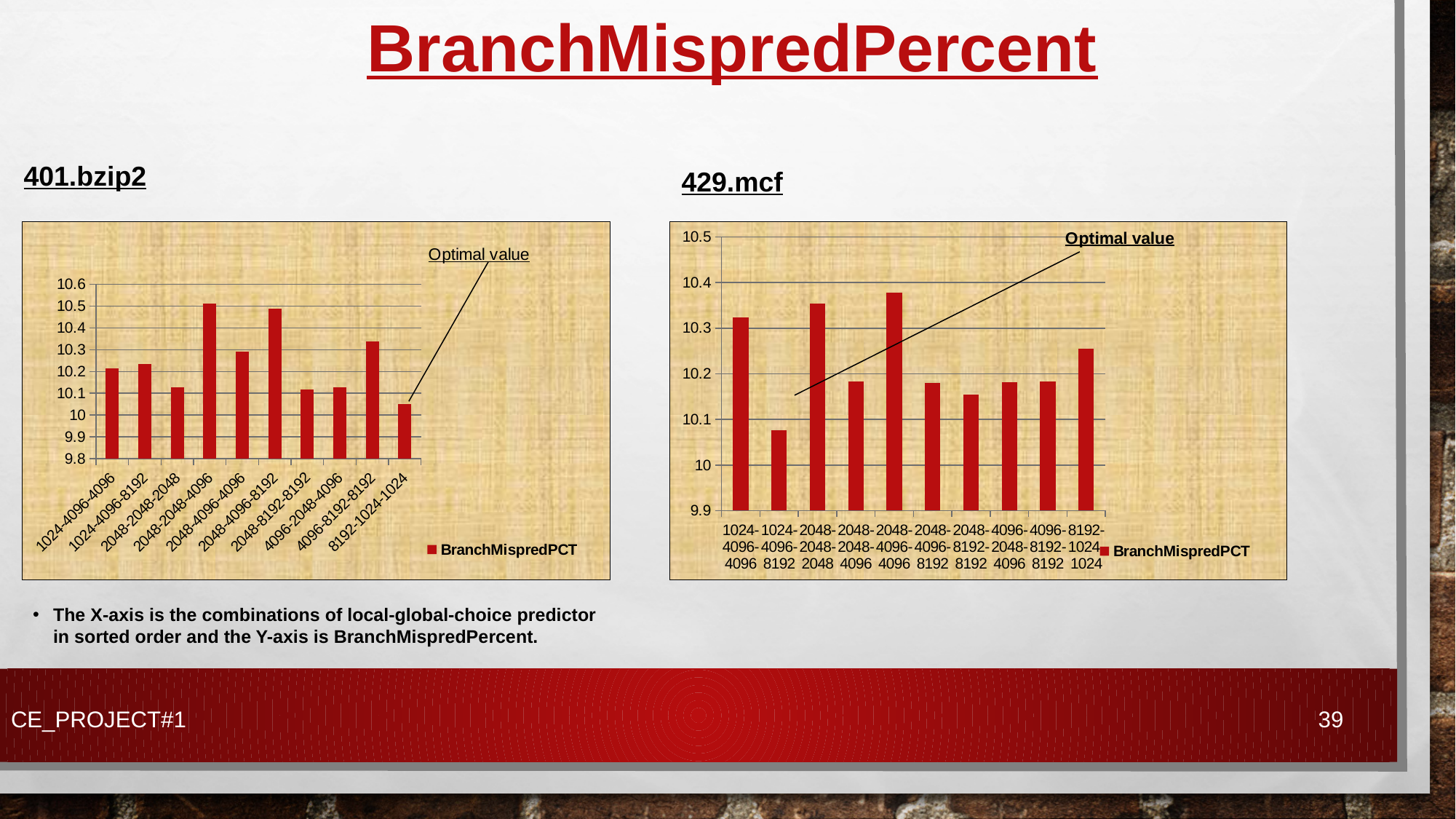

BranchMispredPercent
401.bzip2
429.mcf

### Chart

| Category | BranchMispredPCT |
|---|---|
| 1024-4096-4096 | 10.213047 |
| 1024-4096-8192 | 10.235339 |
| 2048-2048-2048 | 10.126197 |
| 2048-2048-4096 | 10.512522 |
| 2048-4096-4096 | 10.291013 |
| 2048-4096-8192 | 10.488247 |
| 2048-8192-8192 | 10.116158 |
| 4096-2048-4096 | 10.128823 |
| 4096-8192-8192 | 10.338841 |
| 8192-1024-1024 | 10.050661 |

### Chart

| Category | BranchMispredPCT |
|---|---|
| 1024-4096-4096 | 10.32321 |
| 1024-4096-8192 | 10.076352 |
| 2048-2048-2048 | 10.354106 |
| 2048-2048-4096 | 10.183268 |
| 2048-4096-4096 | 10.378255 |
| 2048-4096-8192 | 10.179644 |
| 2048-8192-8192 | 10.154015 |
| 4096-2048-4096 | 10.180934 |
| 4096-8192-8192 | 10.182793 |
| 8192-1024-1024 | 10.255126 |
The X-axis is the combinations of local-global-choice predictor in sorted order and the Y-axis is BranchMispredPercent.
CE_PROJECT#1
39